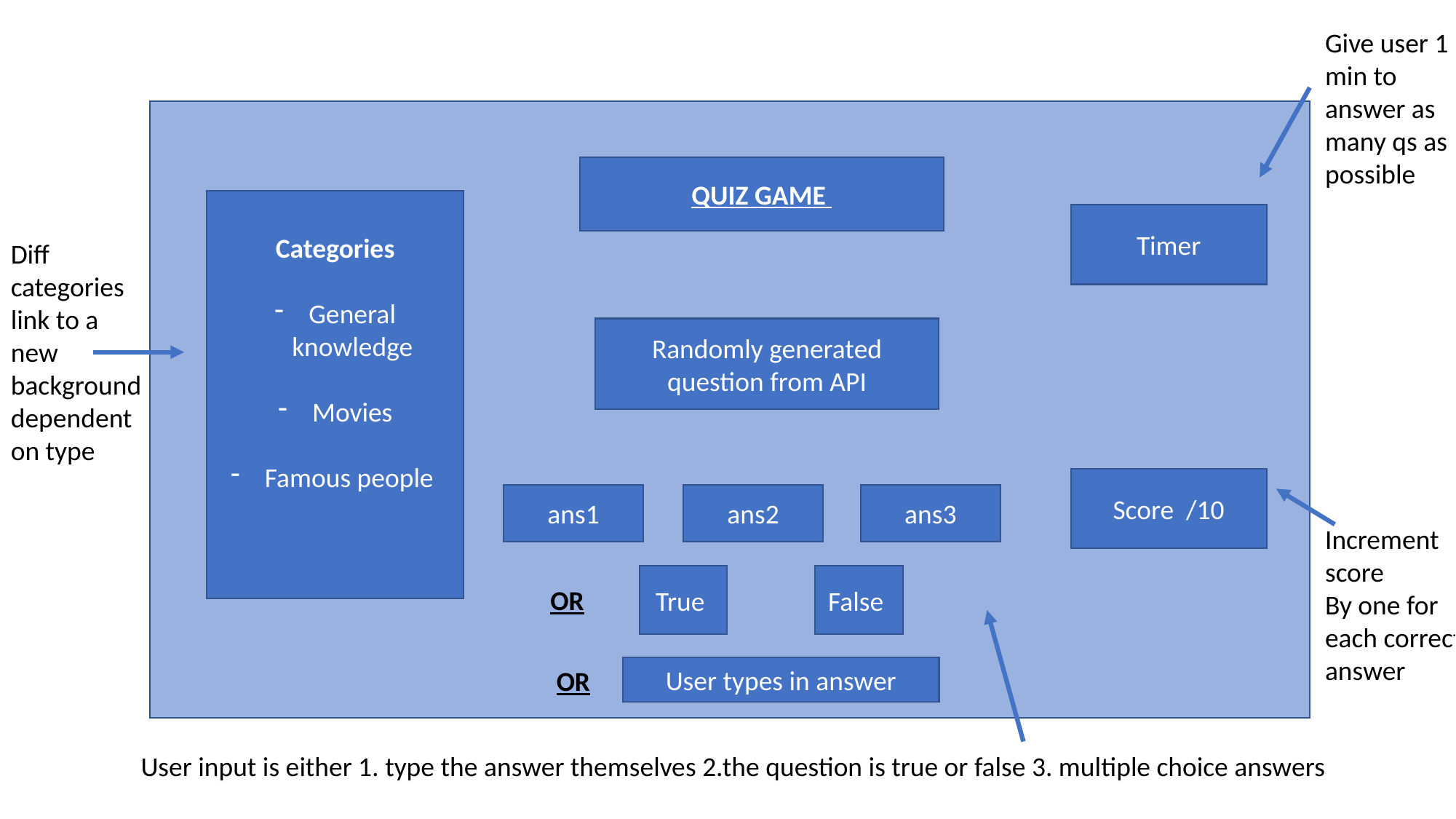

Give user 1 min to answer as many qs as possible

QUIZ GAME
Categories

General knowledge

Movies

Famous people

Timer
Diff categories link to a new background dependent on type
Randomly generated question from API
Score  /10
ans1
ans2
ans3
Increment score
By one for each correct answer
True
False
OR
User types in answer
OR
User input is either 1. type the answer themselves 2.the question is true or false 3. multiple choice answers